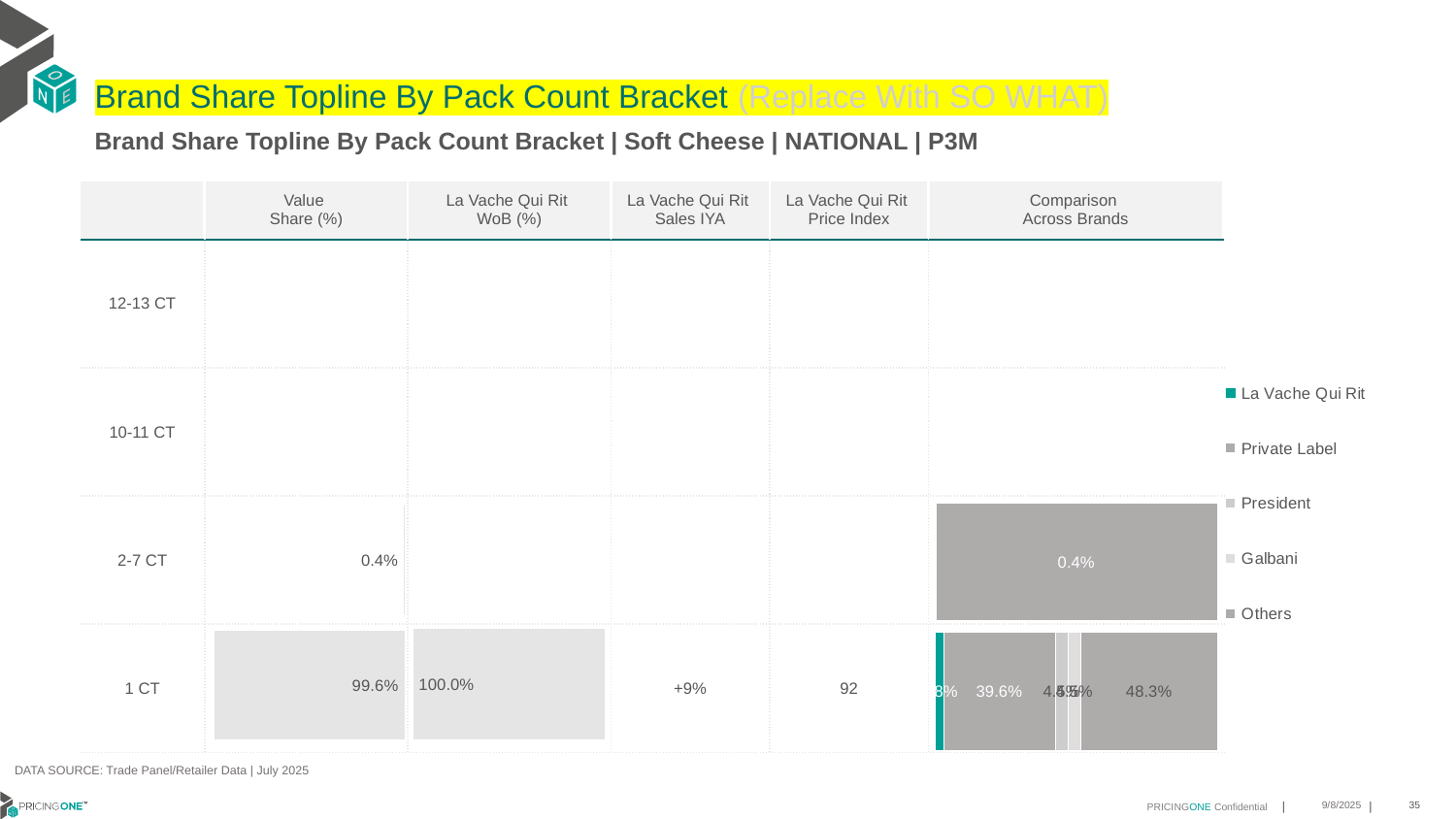

# Brand Share Topline By Pack Count Bracket (Replace With SO WHAT)
Brand Share Topline By Pack Count Bracket | Soft Cheese | NATIONAL | P3M
|  | Value Share (%) | La Vache Qui Rit WoB (%) | La Vache Qui Rit Sales IYA | La Vache Qui Rit Price Index | Comparison Across Brands |
| --- | --- | --- | --- | --- | --- |
| 12-13 CT |  |  |  |  |  |
| 10-11 CT |  |  |  |  |  |
| 2-7 CT |  |  |  |  |  |
| 1 CT |  |  | +9% | 92 |  |

### Chart

| Category | La Vache Qui Rit | Private Label | President | Galbani | Others |
|---|---|---|---|---|---|
| 12-13 CT | None | None | None | None | None |
| 10-11 CT | None | None | None | None | None |
| 2-7 CT | None | 0.0038201044431859345 | None | None | None |
| 1 CT | 0.027536036735372083 | 0.3956809635163278 | 0.045213218498730785 | 0.04493781995072335 | 0.48281093504140865 |

### Chart

| Category | Value Share |
|---|---|
|  | None |

### Chart

| Category | Brand WoB % |
|---|---|
|  | None |
DATA SOURCE: Trade Panel/Retailer Data | July 2025

9/8/2025
35